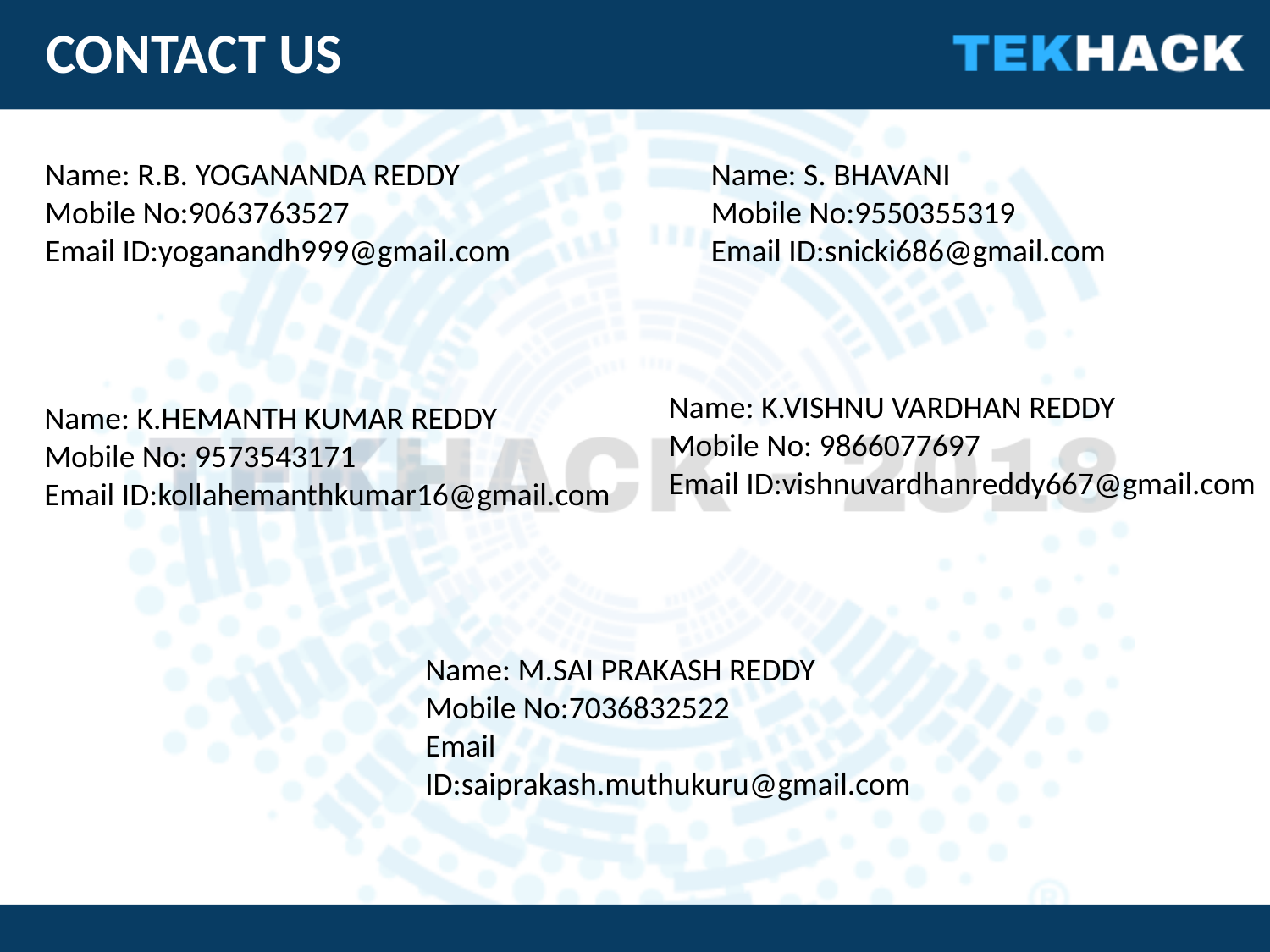

CONTACT US
Name: R.B. YOGANANDA REDDY
Mobile No:9063763527
Email ID:yoganandh999@gmail.com

Name: S. BHAVANI
Mobile No:9550355319
Email ID:snicki686@gmail.com

Name: K.VISHNU VARDHAN REDDY
Mobile No: 9866077697
Email ID:vishnuvardhanreddy667@gmail.com

Name: K.HEMANTH KUMAR REDDY
Mobile No: 9573543171
Email ID:kollahemanthkumar16@gmail.com

Name: M.SAI PRAKASH REDDY
Mobile No:7036832522
Email ID:saiprakash.muthukuru@gmail.com